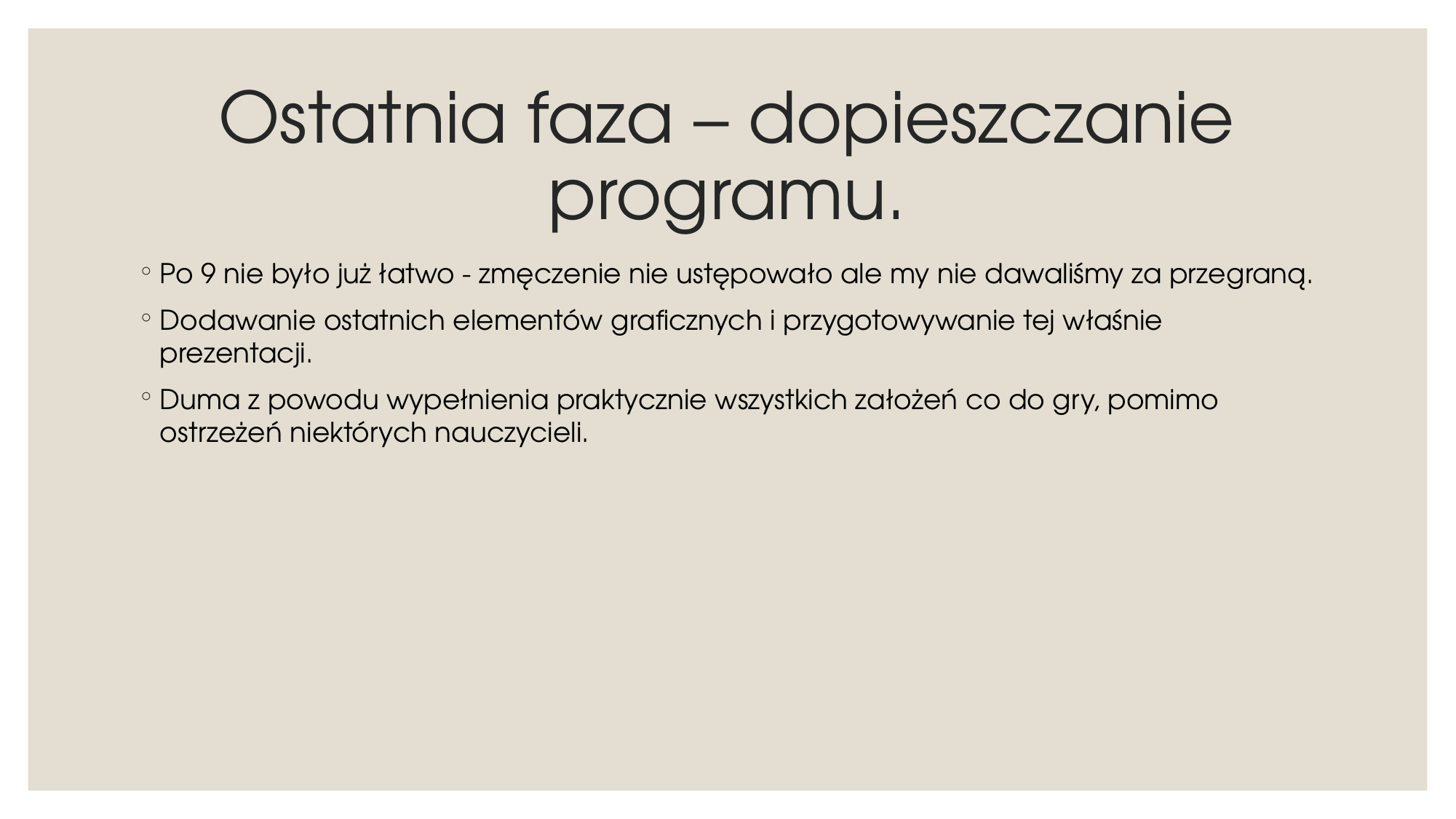

# Ostatnia faza – dopieszczanie programu.
Po 9 nie było już łatwo - zmęczenie nie ustępowało ale my nie dawaliśmy za przegraną.
Dodawanie ostatnich elementów graficznych i przygotowywanie tej właśnie prezentacji.
Duma z powodu wypełnienia praktycznie wszystkich założeń co do gry, pomimo ostrzeżeń niektórych nauczycieli.